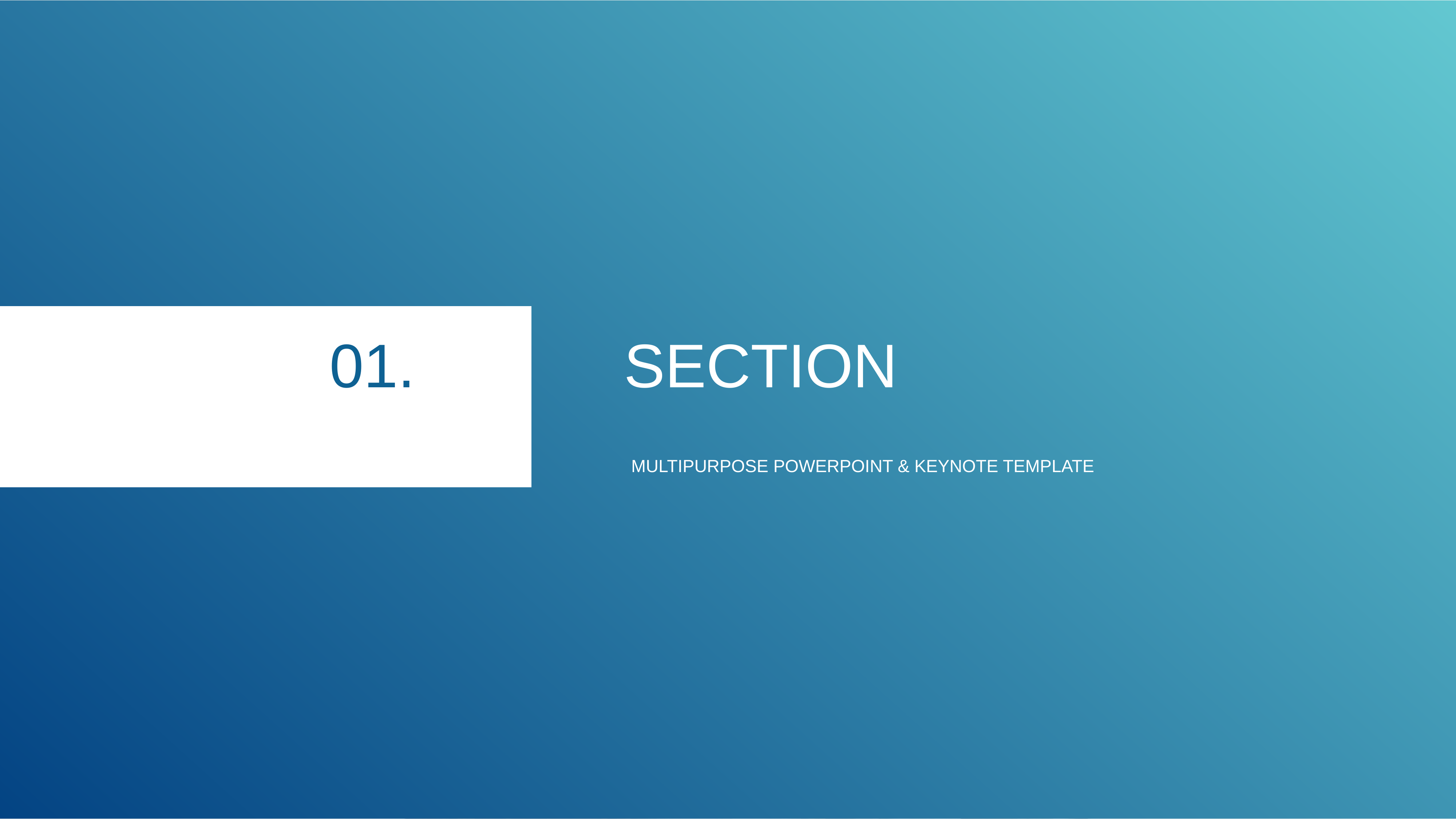

01.
Section
Multipurpose PowerPoint & Keynote Template